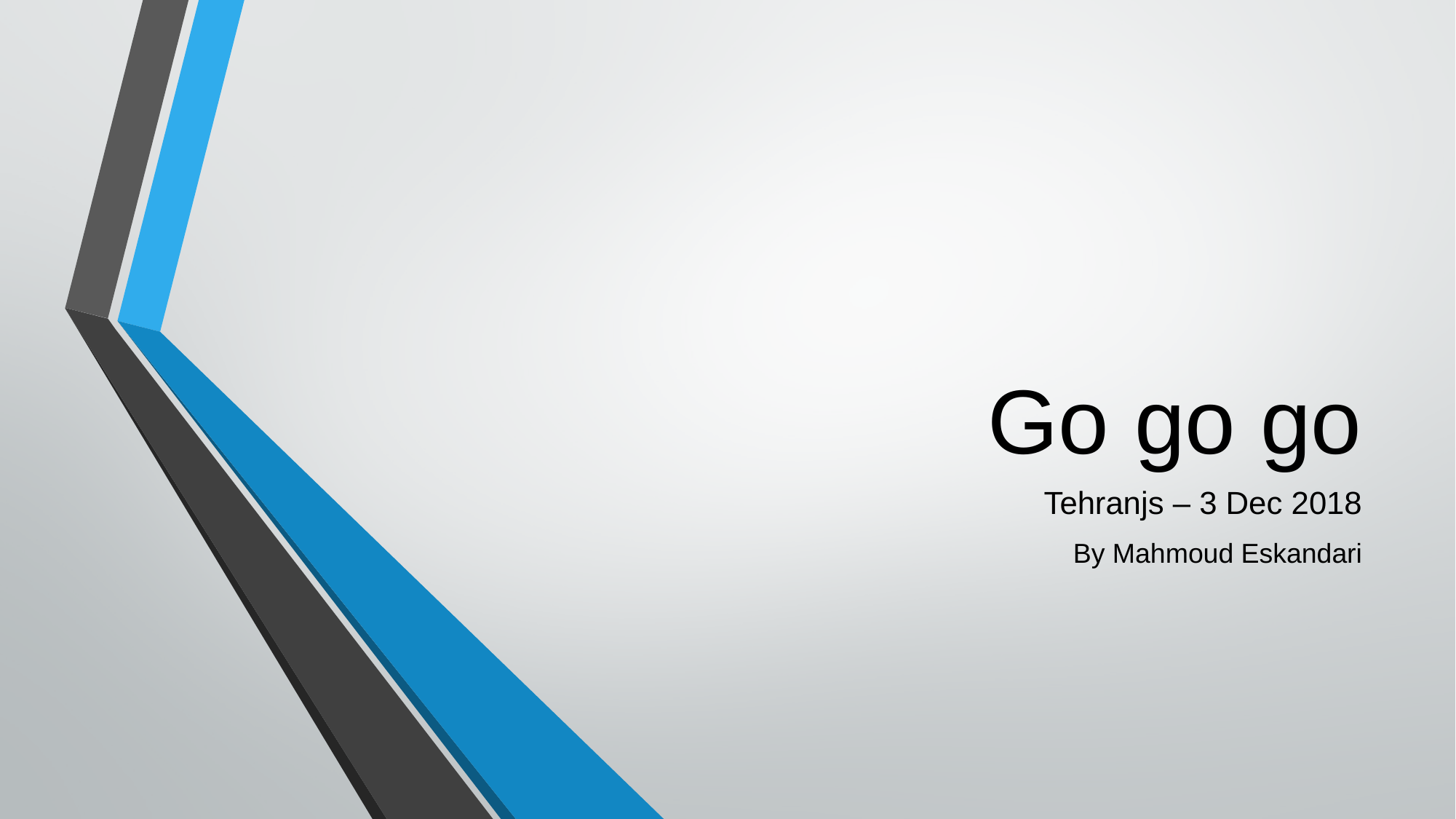

# Go go go
Tehranjs – 3 Dec 2018
By Mahmoud Eskandari